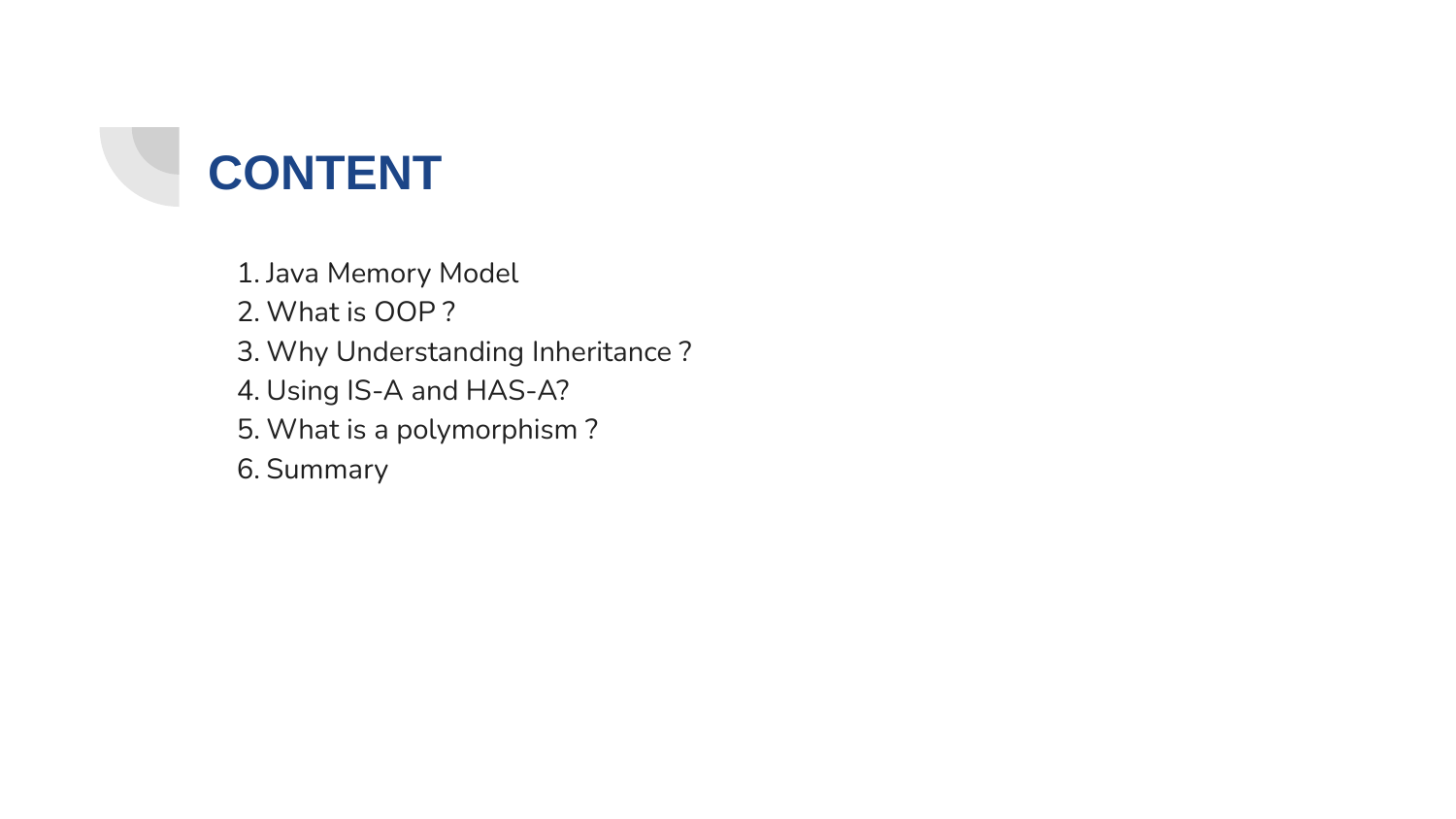

# CONTENT
Java Memory Model
What is OOP ?
Why Understanding Inheritance ?
Using IS-A and HAS-A?
What is a polymorphism ?
Summary